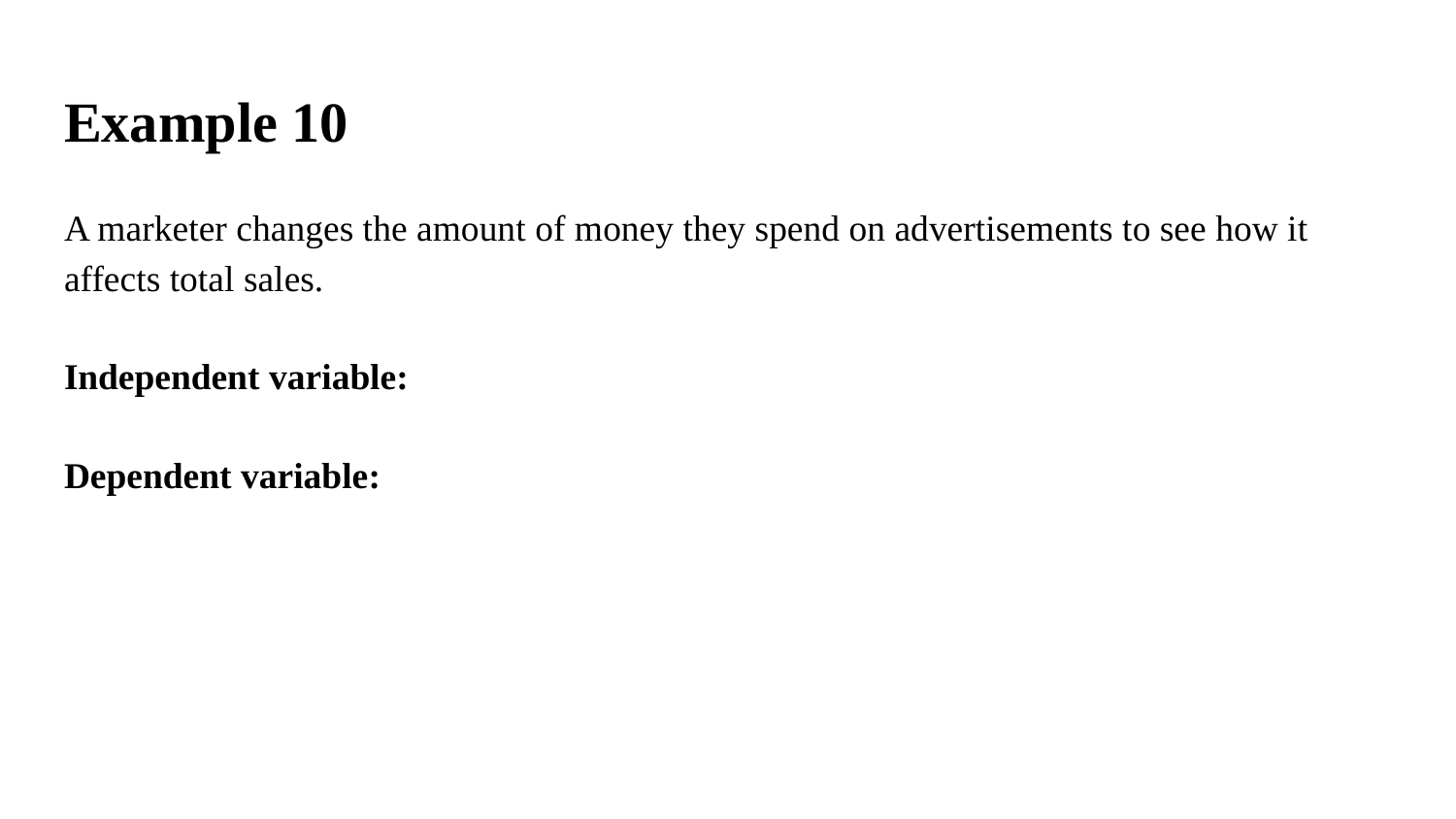

# Example 10
A marketer changes the amount of money they spend on advertisements to see how it affects total sales.
Independent variable:
Dependent variable: